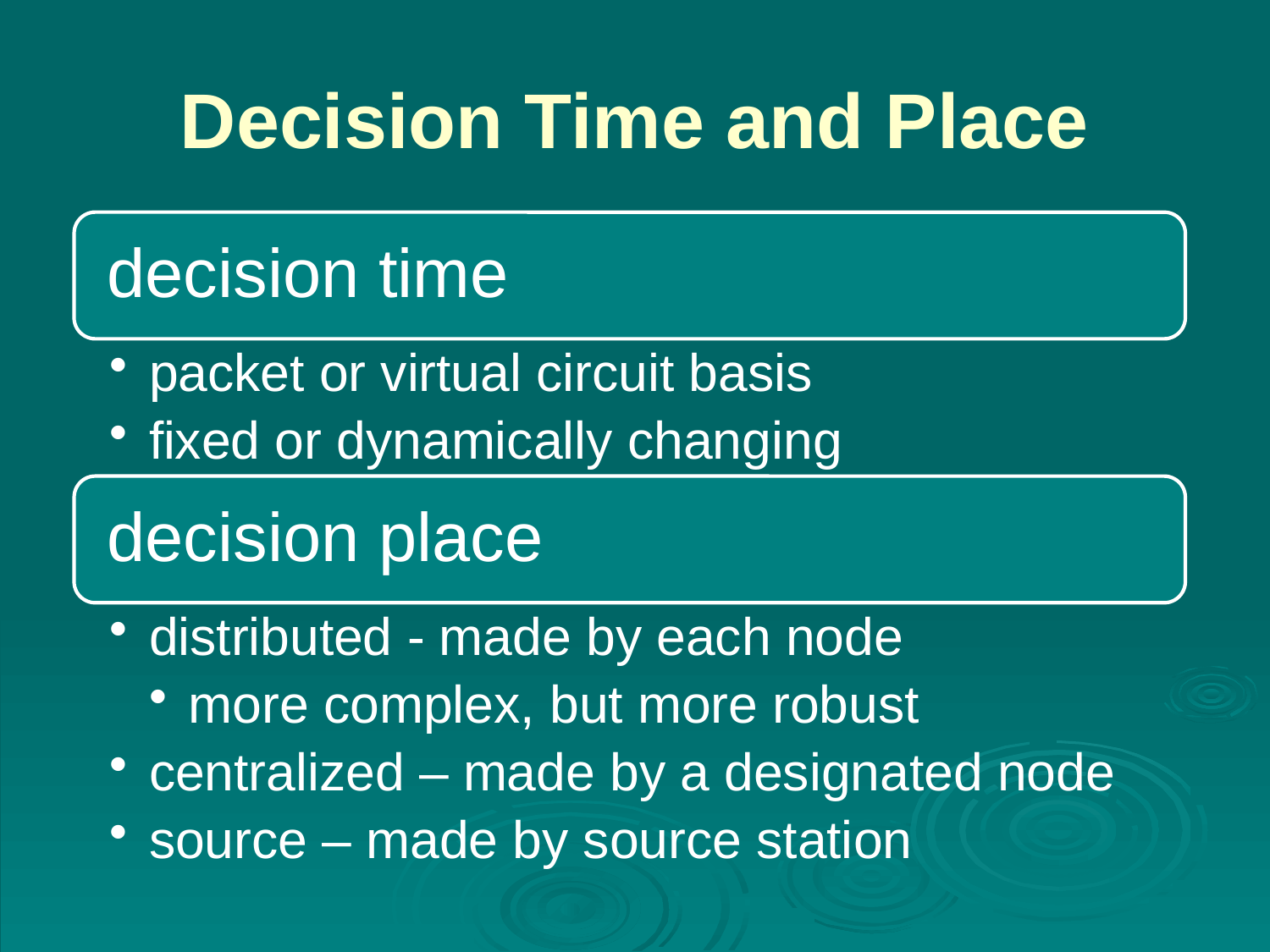

# Decision Time and Place
decision time
packet or virtual circuit basis
fixed or dynamically changing
decision place
distributed - made by each node
more complex, but more robust
centralized – made by a designated node
source – made by source station